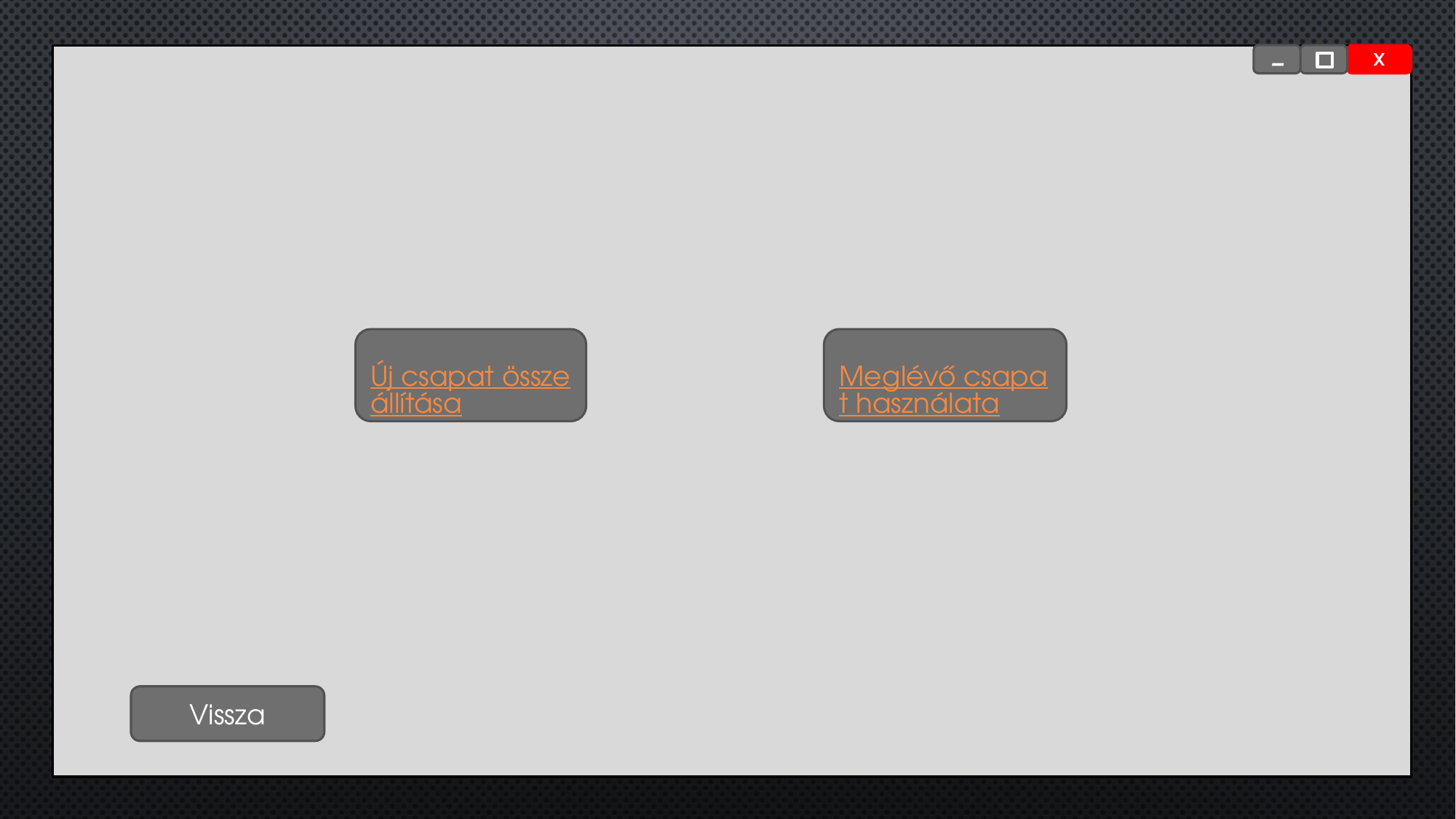

-

X

Új csapat összeállítása
Meglévő csapat használata
Vissza